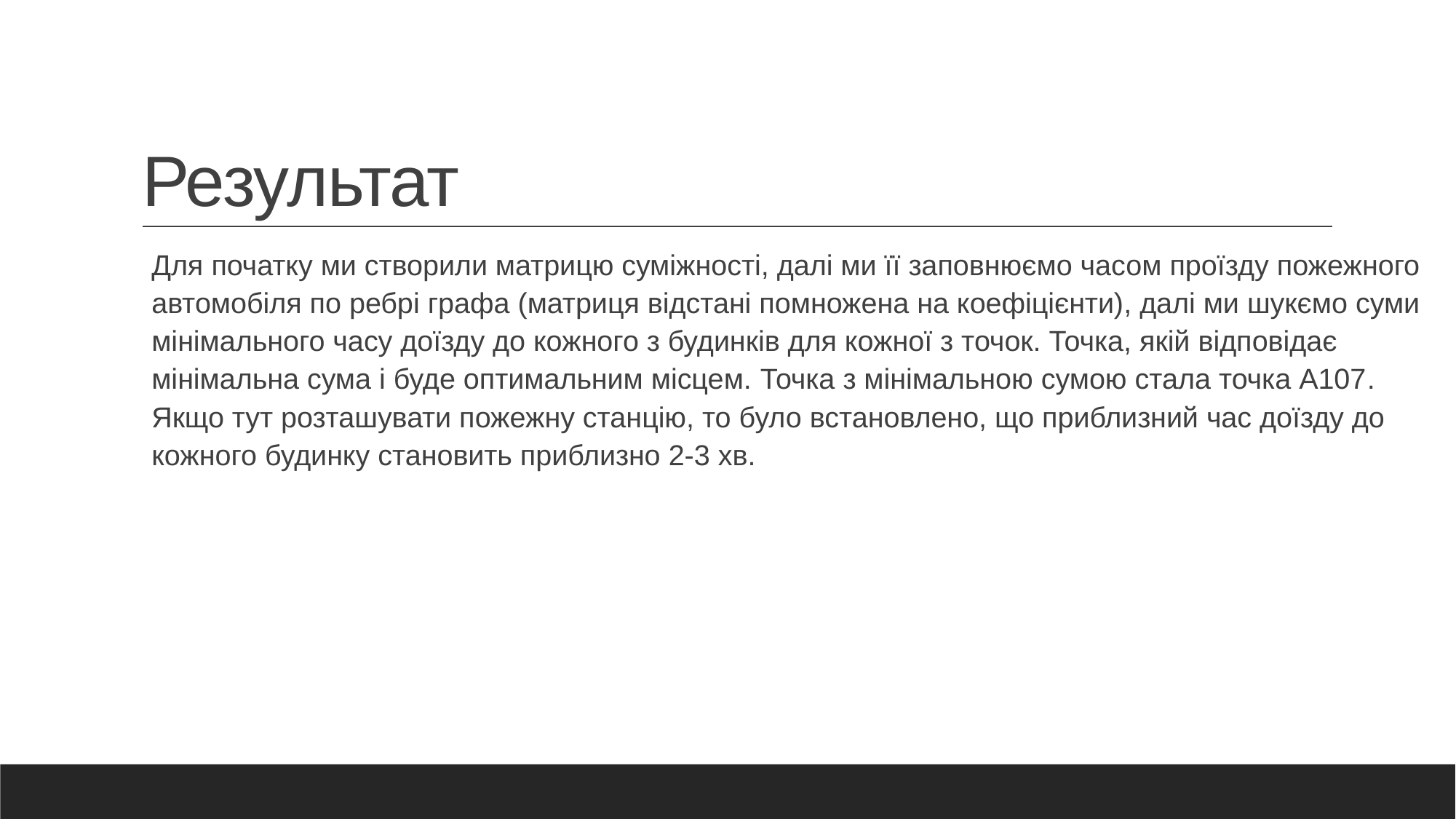

# Результат
Для початку ми створили матрицю суміжності, далі ми її заповнюємо часом проїзду пожежного автомобіля по ребрі графа (матриця відстані помножена на коефіцієнти), далі ми шукємо суми мінімального часу доїзду до кожного з будинків для кожної з точок. Точка, якій відповідає мінімальна сума і буде оптимальним місцем. Точка з мінімальною сумою стала точка А107. Якщо тут розташувати пожежну станцію, то було встановлено, що приблизний час доїзду до кожного будинку становить приблизно 2-3 хв.